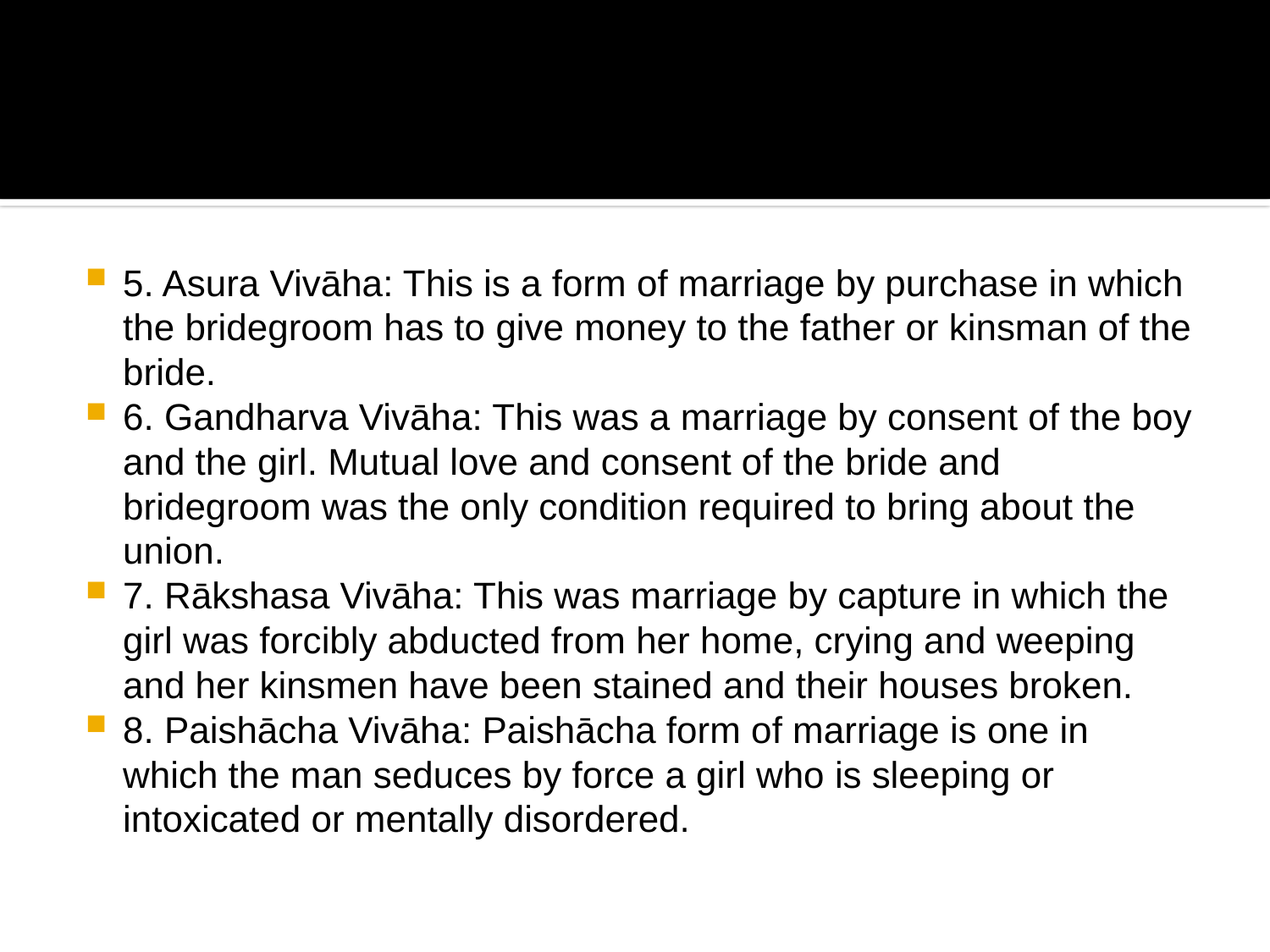

#
5. Asura Vivāha: This is a form of marriage by purchase in which the bridegroom has to give money to the father or kinsman of the bride.
6. Gandharva Vivāha: This was a marriage by consent of the boy and the girl. Mutual love and consent of the bride and bridegroom was the only condition required to bring about the union.
7. Rākshasa Vivāha: This was marriage by capture in which the girl was forcibly abducted from her home, crying and weeping and her kinsmen have been stained and their houses broken.
8. Paishācha Vivāha: Paishācha form of marriage is one in which the man seduces by force a girl who is sleeping or intoxicated or mentally disordered.